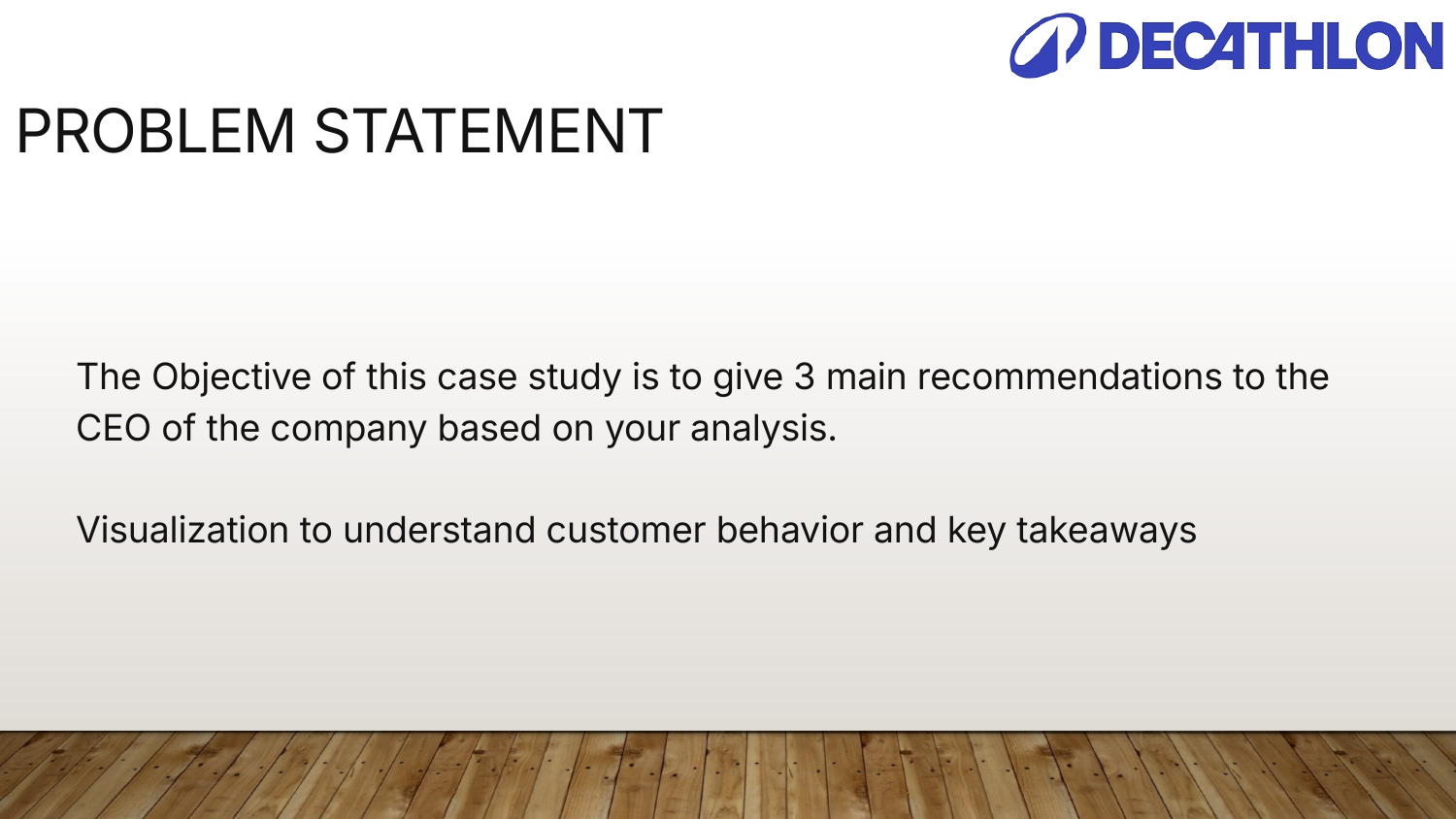

PROBLEM STATEMENT

The Objective of this case study is to give 3 main recommendations to the CEO of the company based on your analysis.

Visualization to understand customer behavior and key takeaways